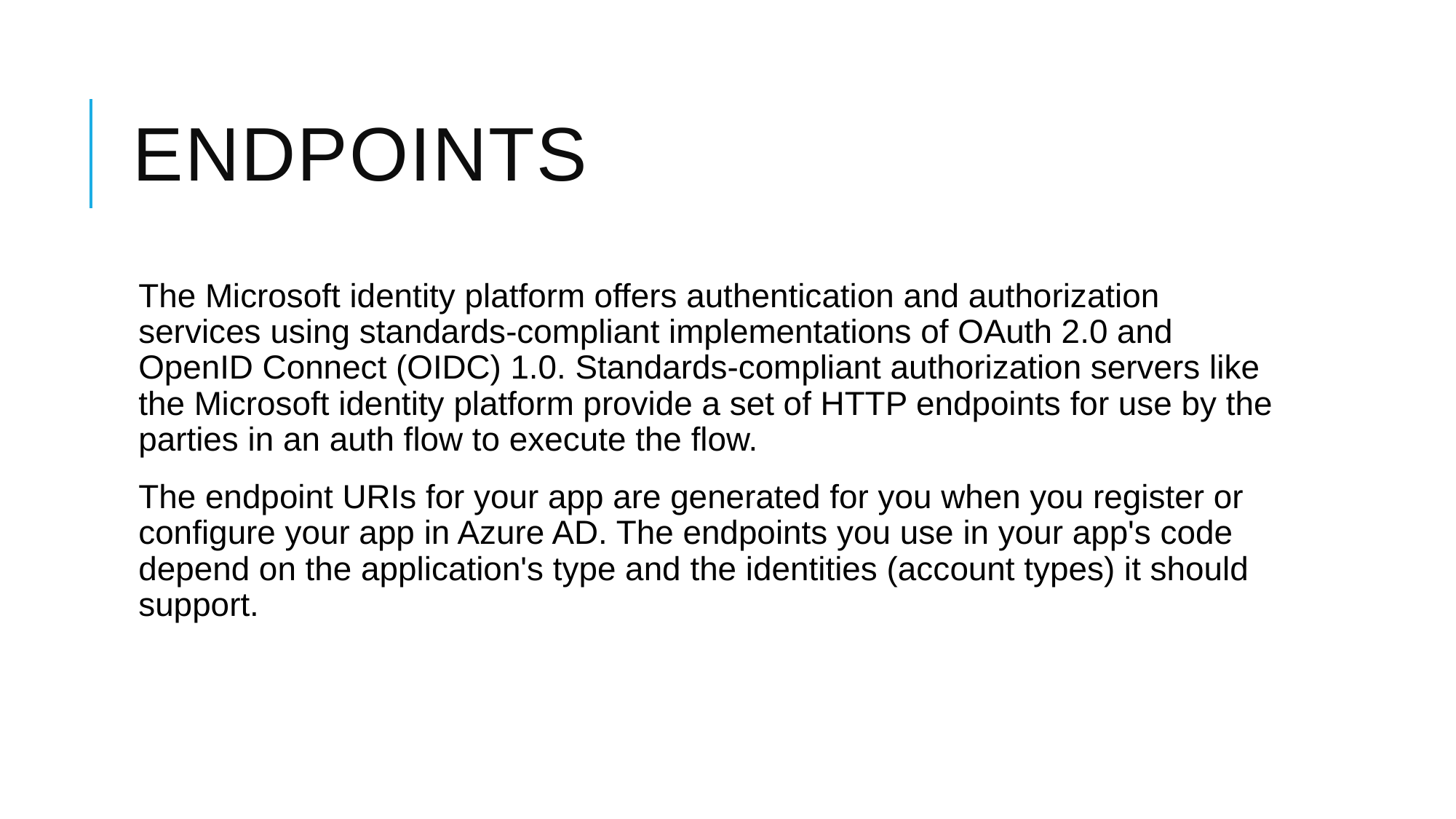

# endpoints
The Microsoft identity platform offers authentication and authorization services using standards-compliant implementations of OAuth 2.0 and OpenID Connect (OIDC) 1.0. Standards-compliant authorization servers like the Microsoft identity platform provide a set of HTTP endpoints for use by the parties in an auth flow to execute the flow.
The endpoint URIs for your app are generated for you when you register or configure your app in Azure AD. The endpoints you use in your app's code depend on the application's type and the identities (account types) it should support.